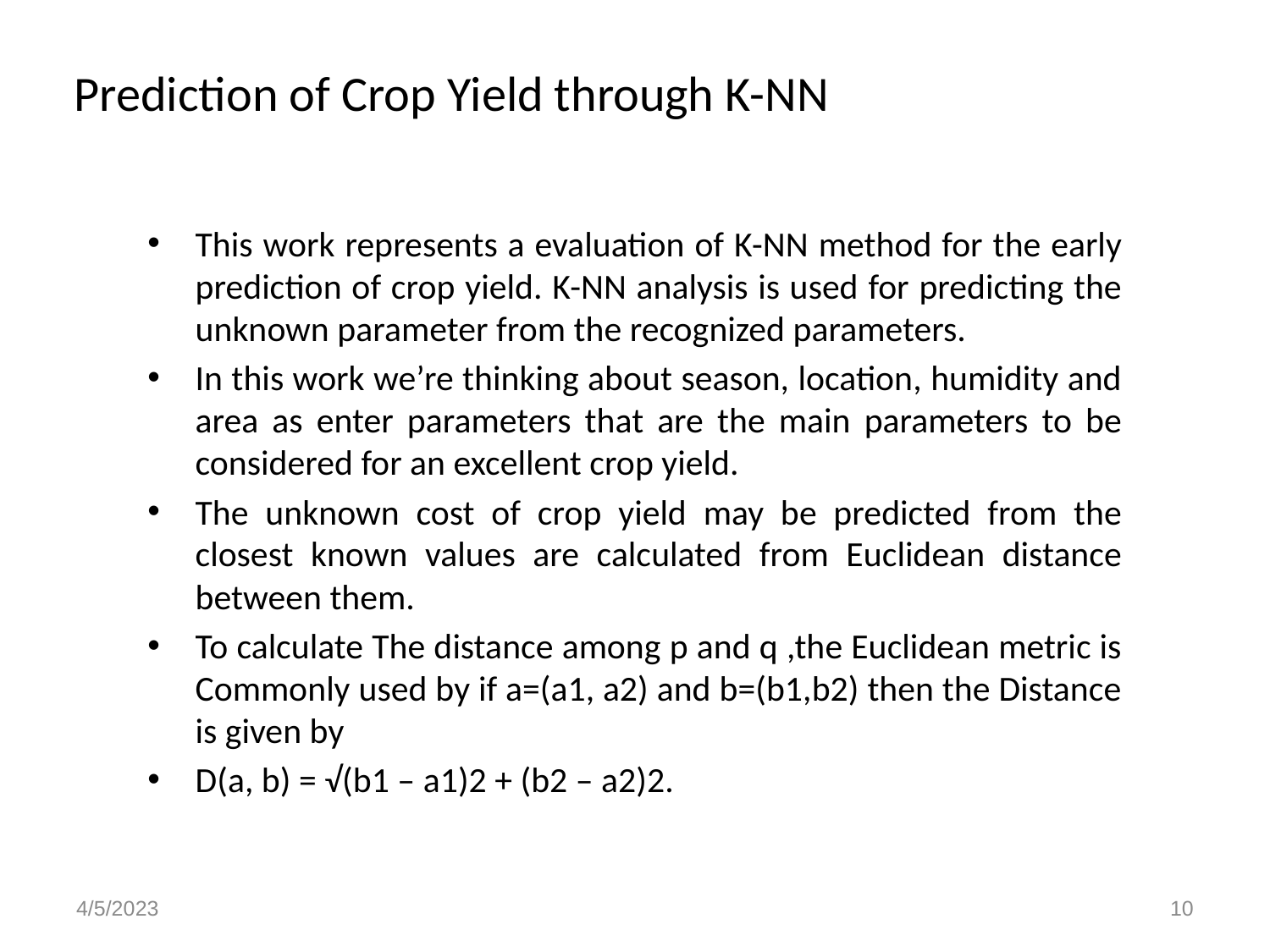

# Prediction of Crop Yield through K-NN

This work represents a evaluation of K-NN method for the early prediction of crop yield. K-NN analysis is used for predicting the unknown parameter from the recognized parameters.
In this work we’re thinking about season, location, humidity and area as enter parameters that are the main parameters to be considered for an excellent crop yield.
The unknown cost of crop yield may be predicted from the closest known values are calculated from Euclidean distance between them.
To calculate The distance among p and q ,the Euclidean metric is Commonly used by if a=(a1, a2) and b=(b1,b2) then the Distance is given by
D(a, b) = √(b1 – a1)2 + (b2 – a2)2.
4/5/2023
10